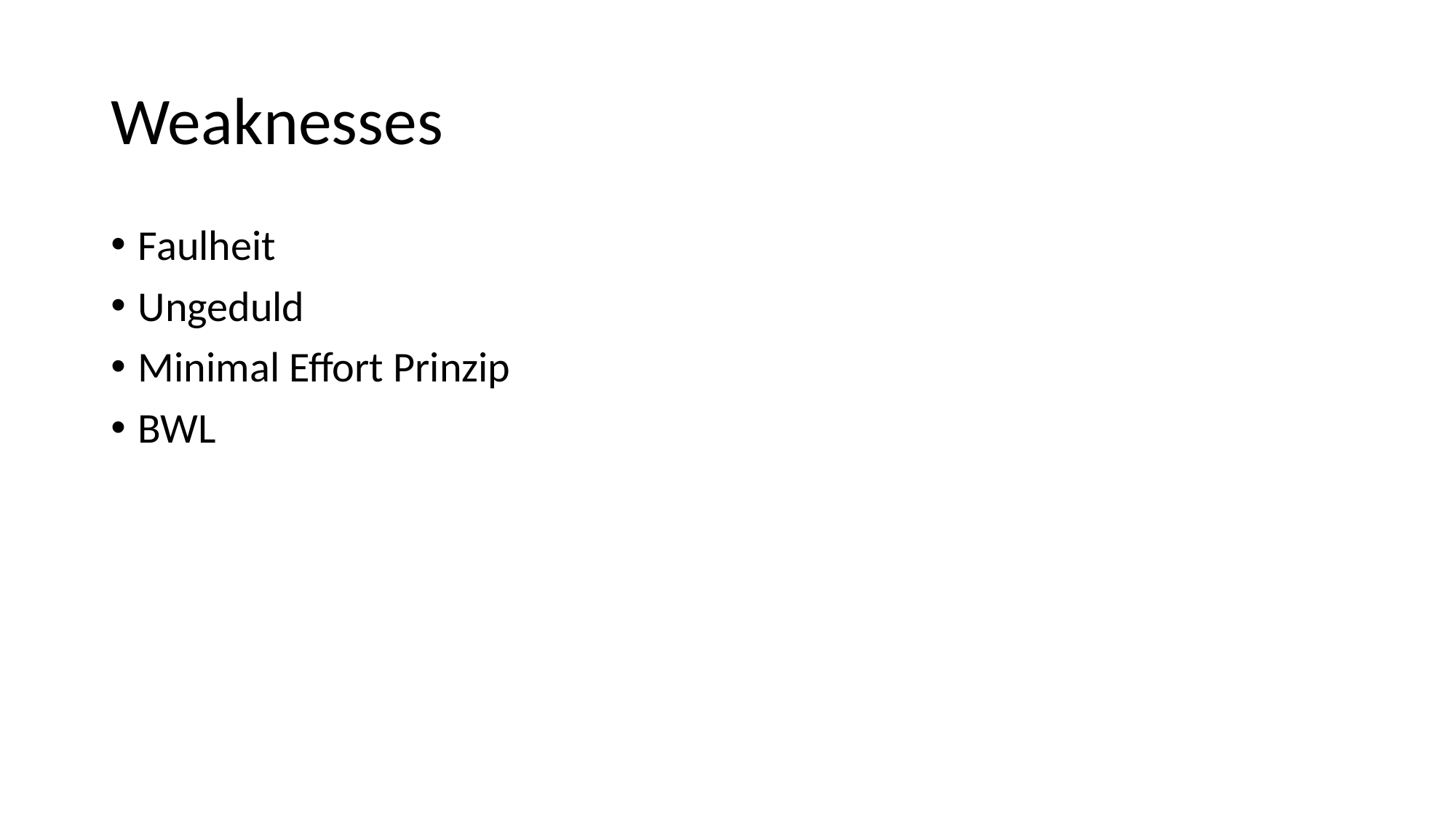

# Weaknesses
Faulheit
Ungeduld
Minimal Effort Prinzip
BWL